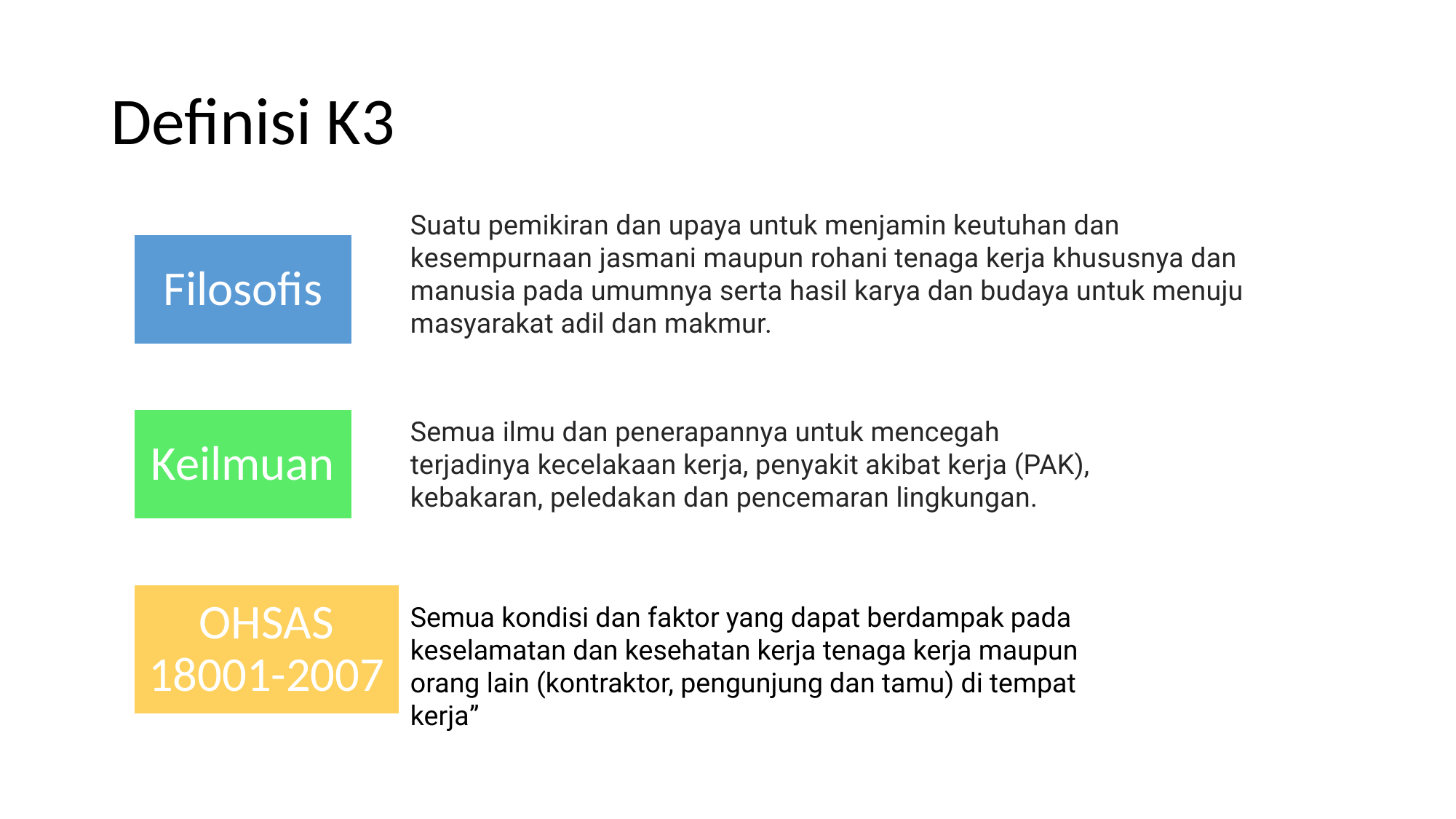

# Definisi K3
Suatu pemikiran dan upaya untuk menjamin keutuhan dan kesempurnaan jasmani maupun rohani tenaga kerja khususnya dan manusia pada umumnya serta hasil karya dan budaya untuk menuju masyarakat adil dan makmur.

Filosofis
Semua ilmu dan penerapannya untuk mencegah terjadinya kecelakaan kerja, penyakit akibat kerja (PAK), kebakaran, peledakan dan pencemaran lingkungan.

Keilmuan

OHSAS 18001-2007
Semua kondisi dan faktor yang dapat berdampak pada keselamatan dan kesehatan kerja tenaga kerja maupun orang lain (kontraktor, pengunjung dan tamu) di tempat kerja”